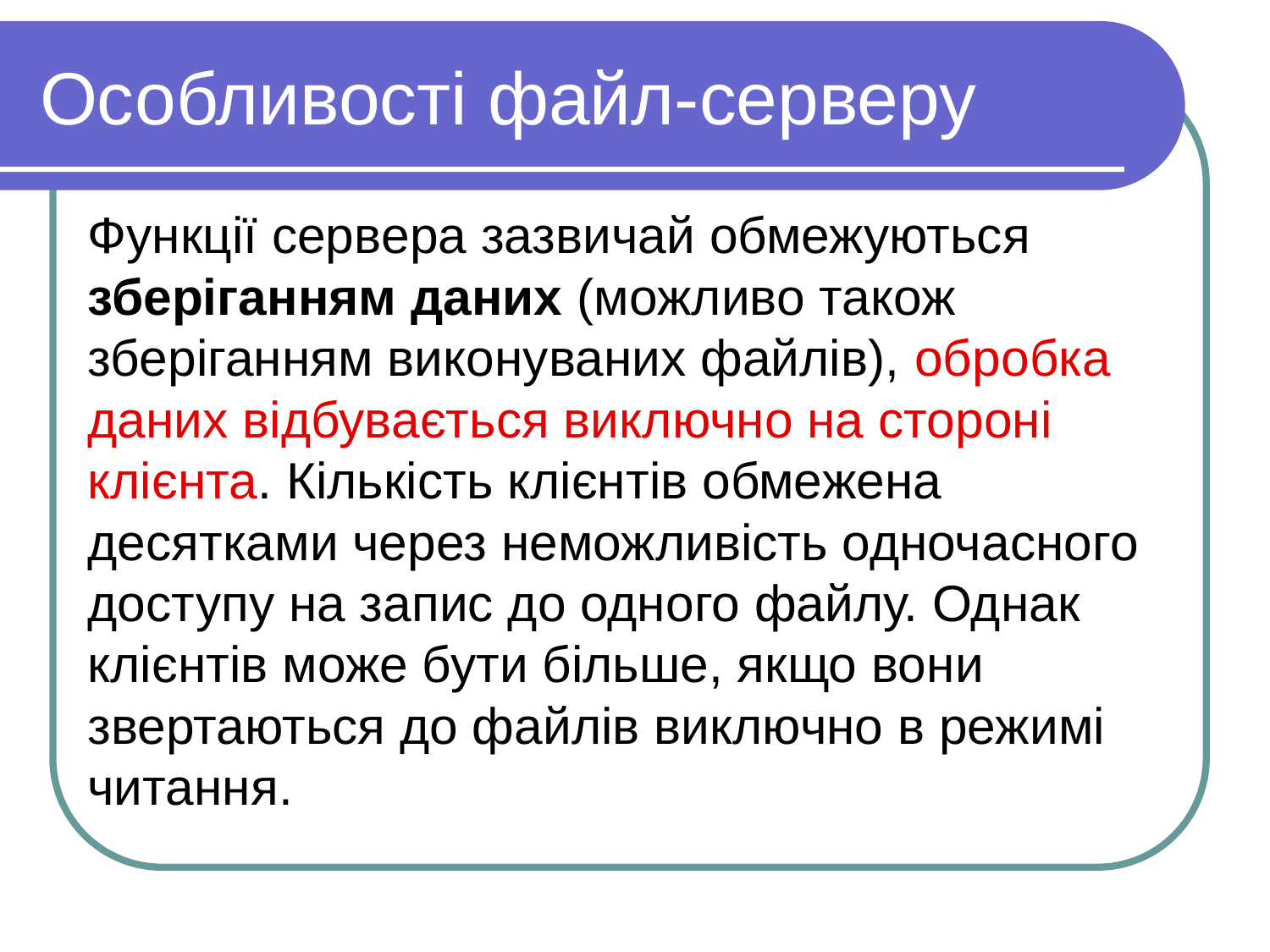

Особливості файл-серверу
Функції сервера зазвичай обмежуються зберіганням даних (можливо також зберіганням виконуваних файлів), обробка даних відбувається виключно на стороні клієнта. Кількість клієнтів обмежена десятками через неможливість одночасного доступу на запис до одного файлу. Однак клієнтів може бути більше, якщо вони звертаються до файлів виключно в режимі читання.